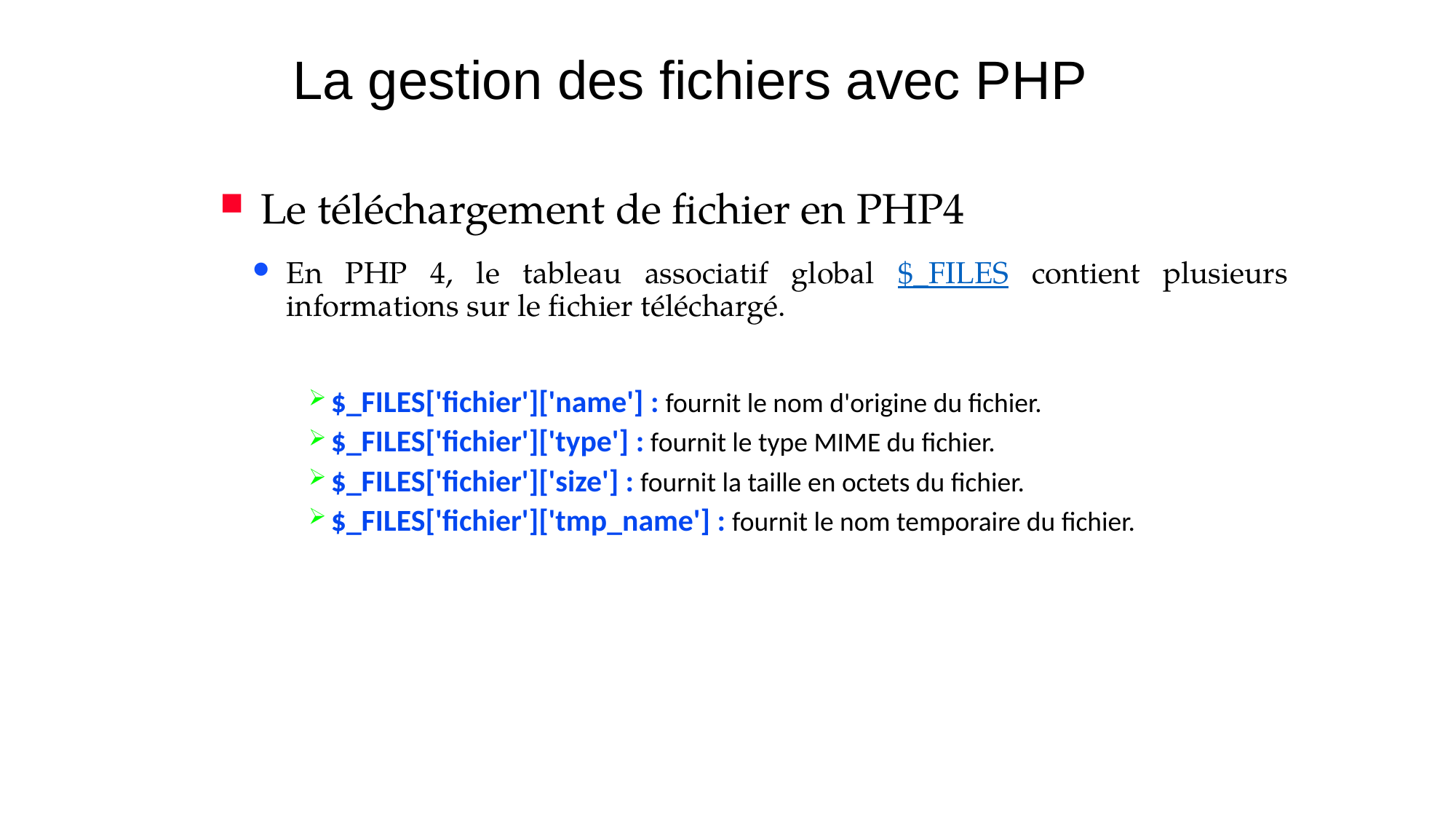

# La gestion des fichiers avec PHP
Le téléchargement de fichier en PHP4

En PHP 4, le tableau associatif global $_FILES contient plusieurs informations sur le fichier téléchargé.

$_FILES['fichier']['name'] : fournit le nom d'origine du fichier.
$_FILES['fichier']['type'] : fournit le type MIME du fichier.
$_FILES['fichier']['size'] : fournit la taille en octets du fichier.
$_FILES['fichier']['tmp_name'] : fournit le nom temporaire du fichier.